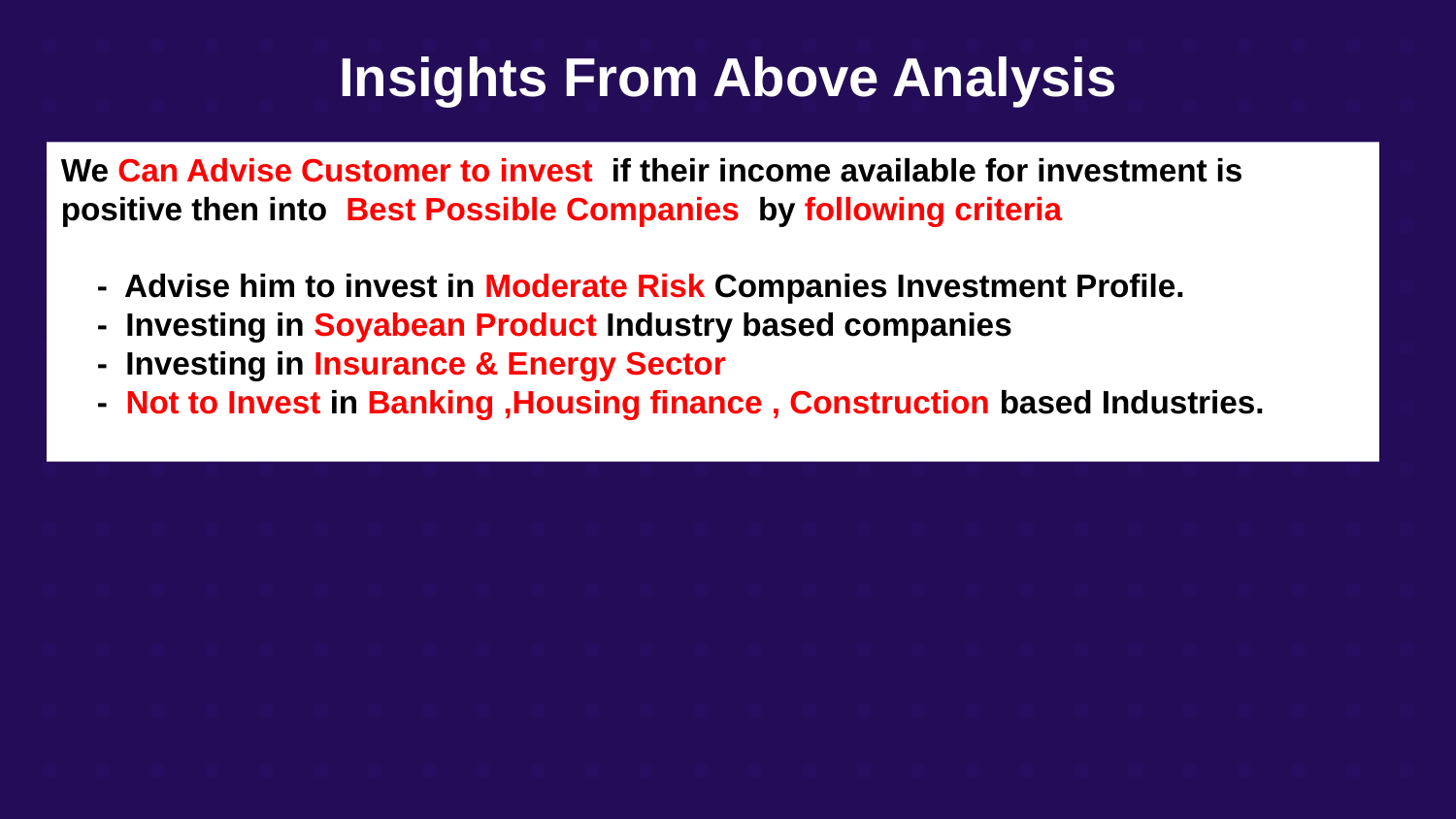

# Insights From Above Analysis
We Can Advise Customer to invest  if their income available for investment is positive then into  Best Possible Companies  by following criteria

    -  Advise him to invest in Moderate Risk Companies Investment Profile.
    -  Investing in Soyabean Product Industry based companies
    -  Investing in Insurance & Energy Sector
    -  Not to Invest in Banking ,Housing finance , Construction based Industries.